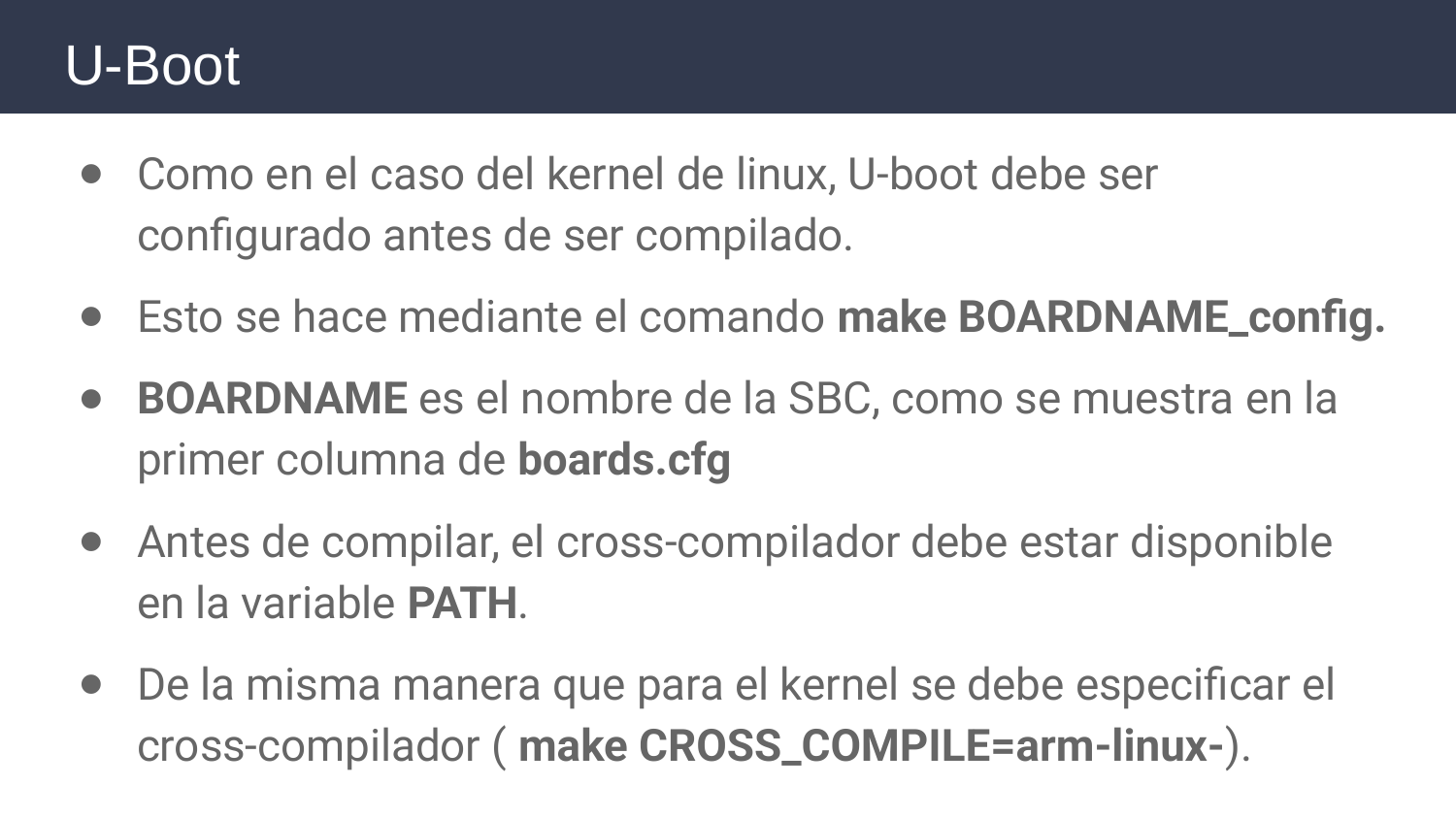

# U-Boot

Como en el caso del kernel de linux, U-boot debe ser configurado antes de ser compilado.
Esto se hace mediante el comando make BOARDNAME_config.
BOARDNAME es el nombre de la SBC, como se muestra en la primer columna de boards.cfg
Antes de compilar, el cross-compilador debe estar disponible en la variable PATH.
De la misma manera que para el kernel se debe especificar el cross-compilador ( make CROSS_COMPILE=arm-linux-).